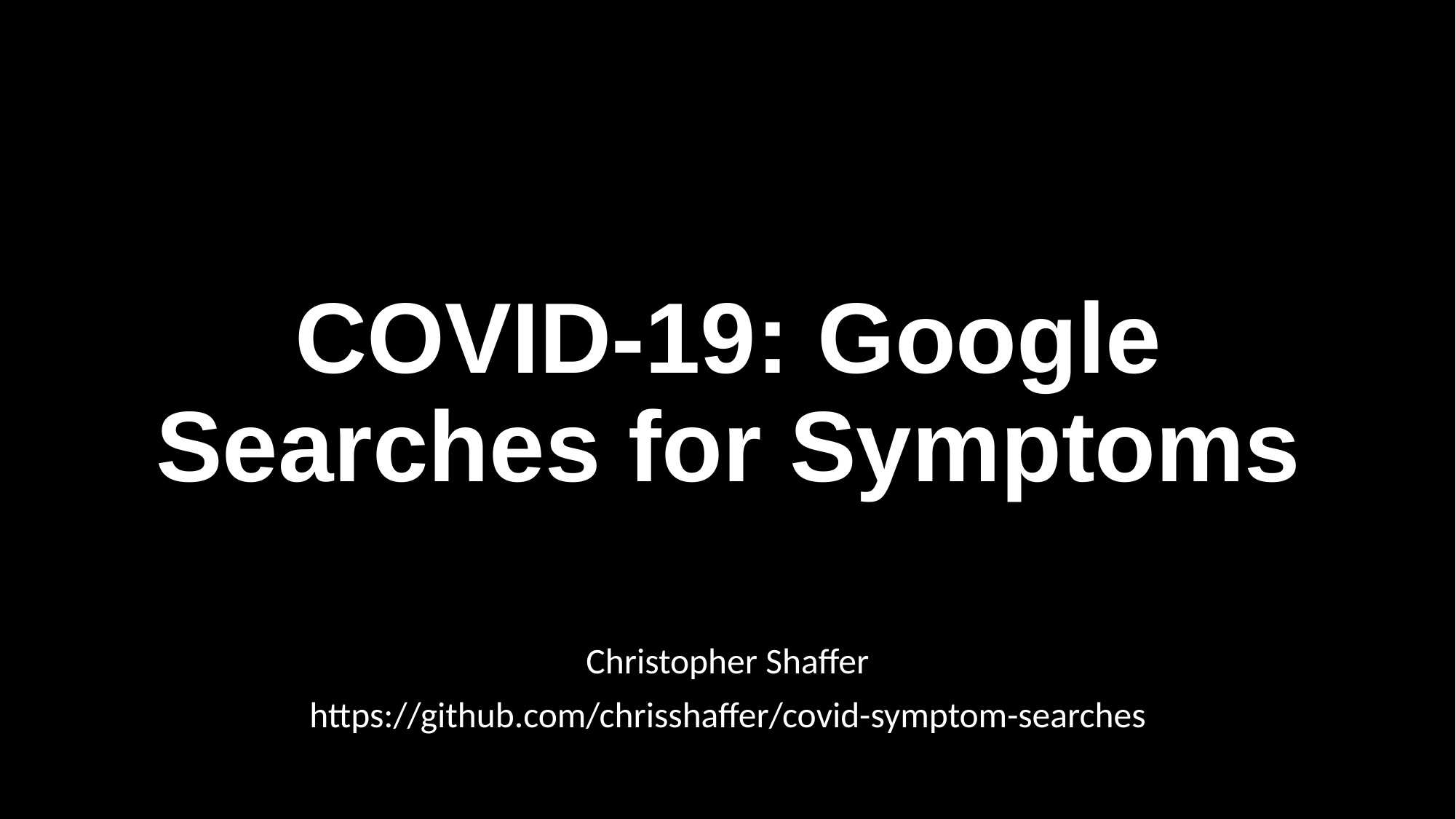

# COVID-19: Google Searches for Symptoms
Christopher Shaffer
https://github.com/chrisshaffer/covid-symptom-searches